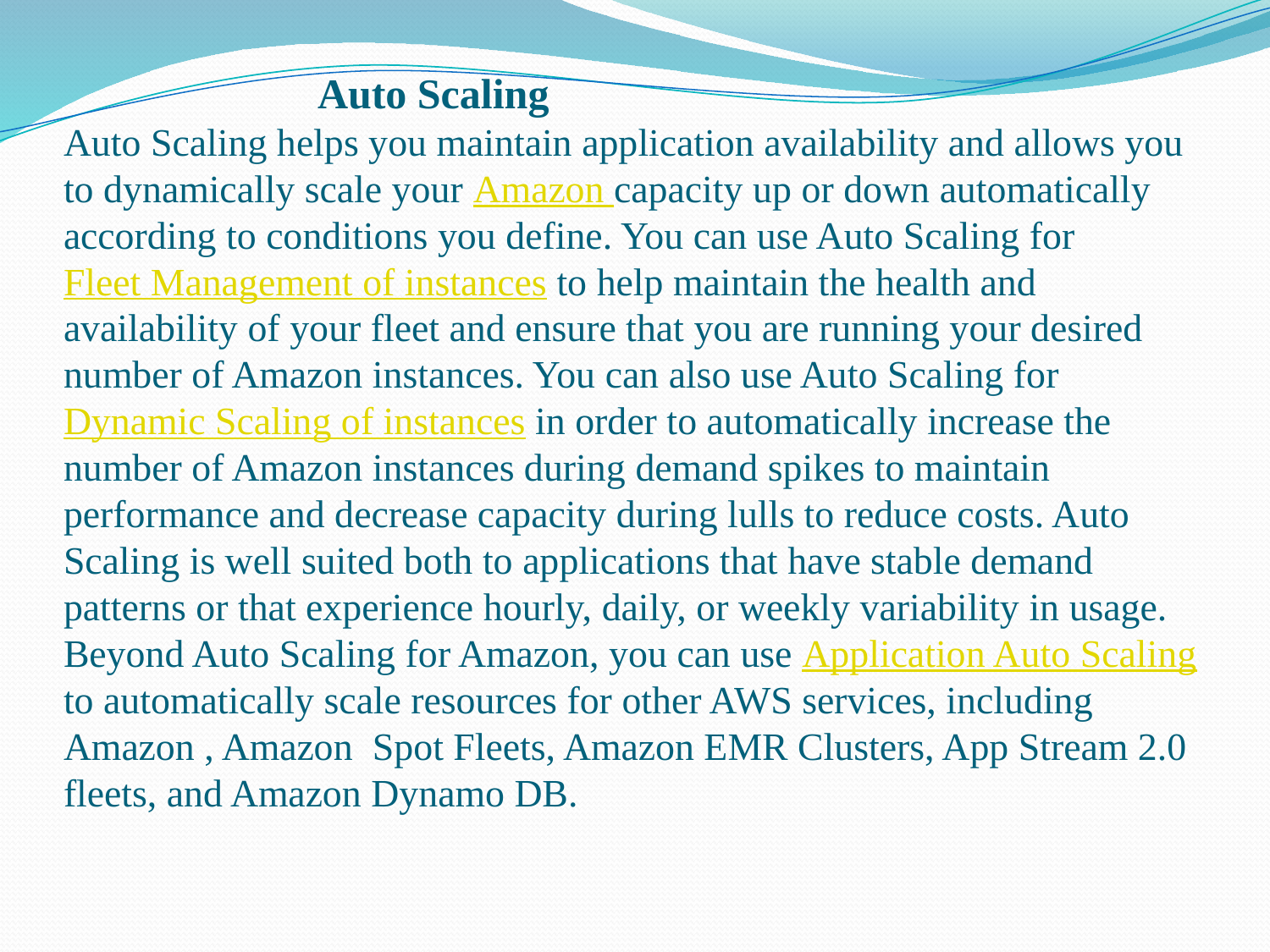

# Auto Scaling Auto Scaling helps you maintain application availability and allows you to dynamically scale your Amazon capacity up or down automatically according to conditions you define. You can use Auto Scaling for Fleet Management of instances to help maintain the health and availability of your fleet and ensure that you are running your desired number of Amazon instances. You can also use Auto Scaling for Dynamic Scaling of instances in order to automatically increase the number of Amazon instances during demand spikes to maintain performance and decrease capacity during lulls to reduce costs. Auto Scaling is well suited both to applications that have stable demand patterns or that experience hourly, daily, or weekly variability in usage. Beyond Auto Scaling for Amazon, you can use Application Auto Scaling to automatically scale resources for other AWS services, including Amazon , Amazon  Spot Fleets, Amazon EMR Clusters, App Stream 2.0 fleets, and Amazon Dynamo DB.